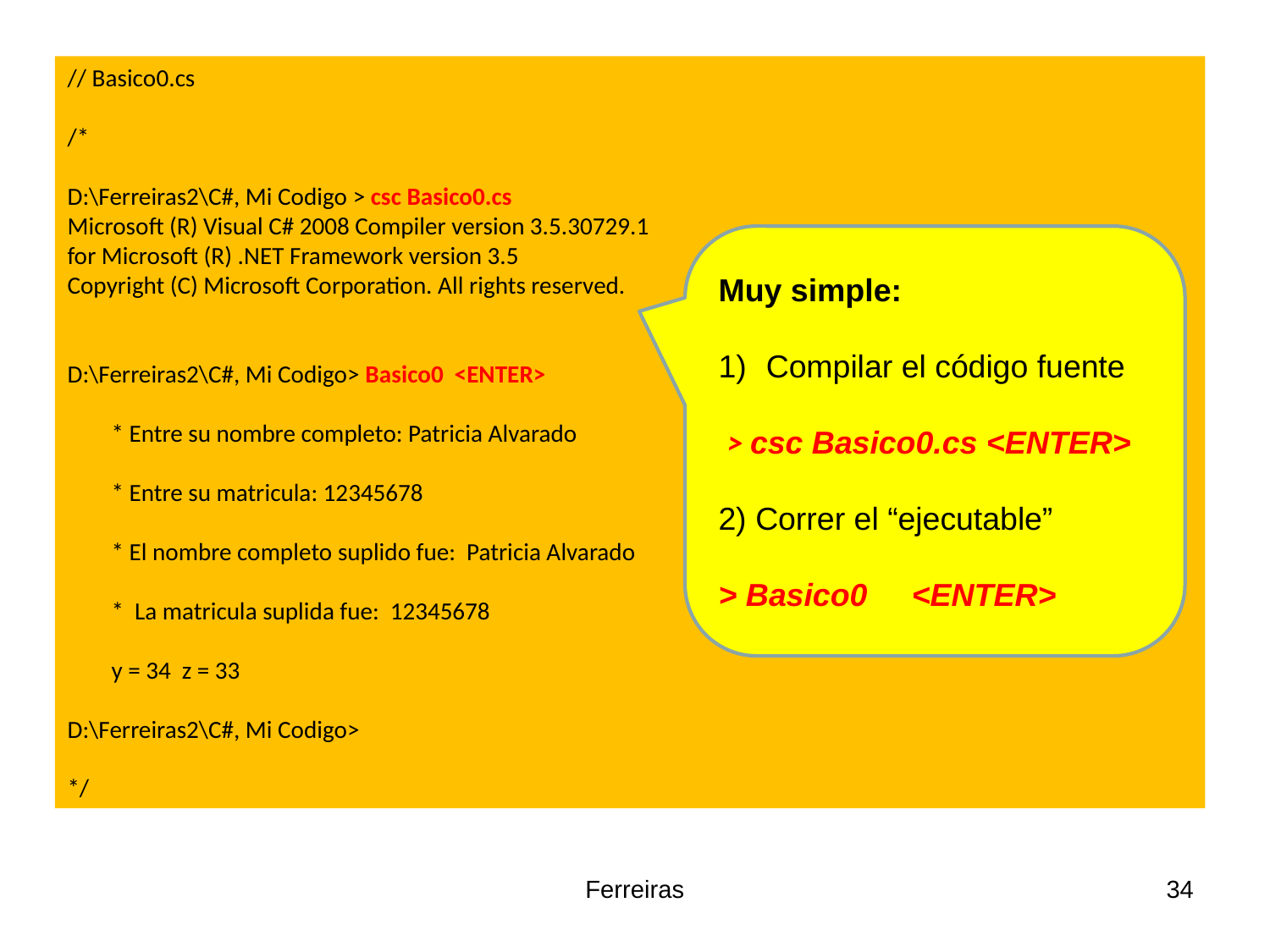

// Basico0.cs

/*

D:\Ferreiras2\C#, Mi Codigo > csc Basico0.cs
Microsoft (R) Visual C# 2008 Compiler version 3.5.30729.1
for Microsoft (R) .NET Framework version 3.5
Copyright (C) Microsoft Corporation. All rights reserved.

D:\Ferreiras2\C#, Mi Codigo> Basico0  <ENTER>

        * Entre su nombre completo: Patricia Alvarado

        * Entre su matricula: 12345678

        * El nombre completo suplido fue:  Patricia Alvarado

        *  La matricula suplida fue:  12345678

        y = 34  z = 33

D:\Ferreiras2\C#, Mi Codigo>

*/
Muy simple:

Compilar el código fuente

 > csc Basico0.cs <ENTER>

2) Correr el “ejecutable”

> Basico0     <ENTER>
Ferreiras
34